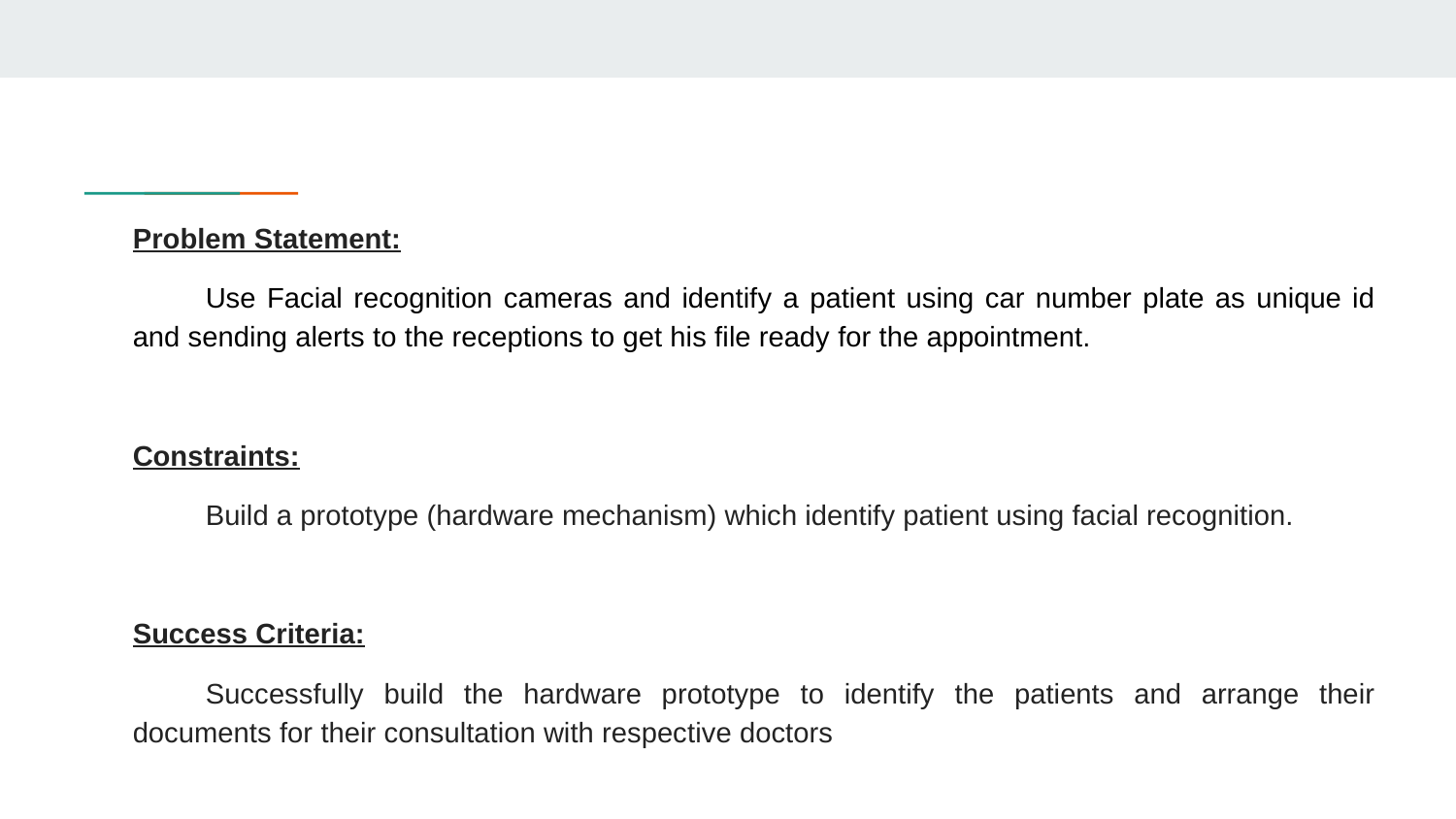

Problem Statement:
Use Facial recognition cameras and identify a patient using car number plate as unique id and sending alerts to the receptions to get his file ready for the appointment.

Constraints:
Build a prototype (hardware mechanism) which identify patient using facial recognition.

Success Criteria:
Successfully build the hardware prototype to identify the patients and arrange their documents for their consultation with respective doctors